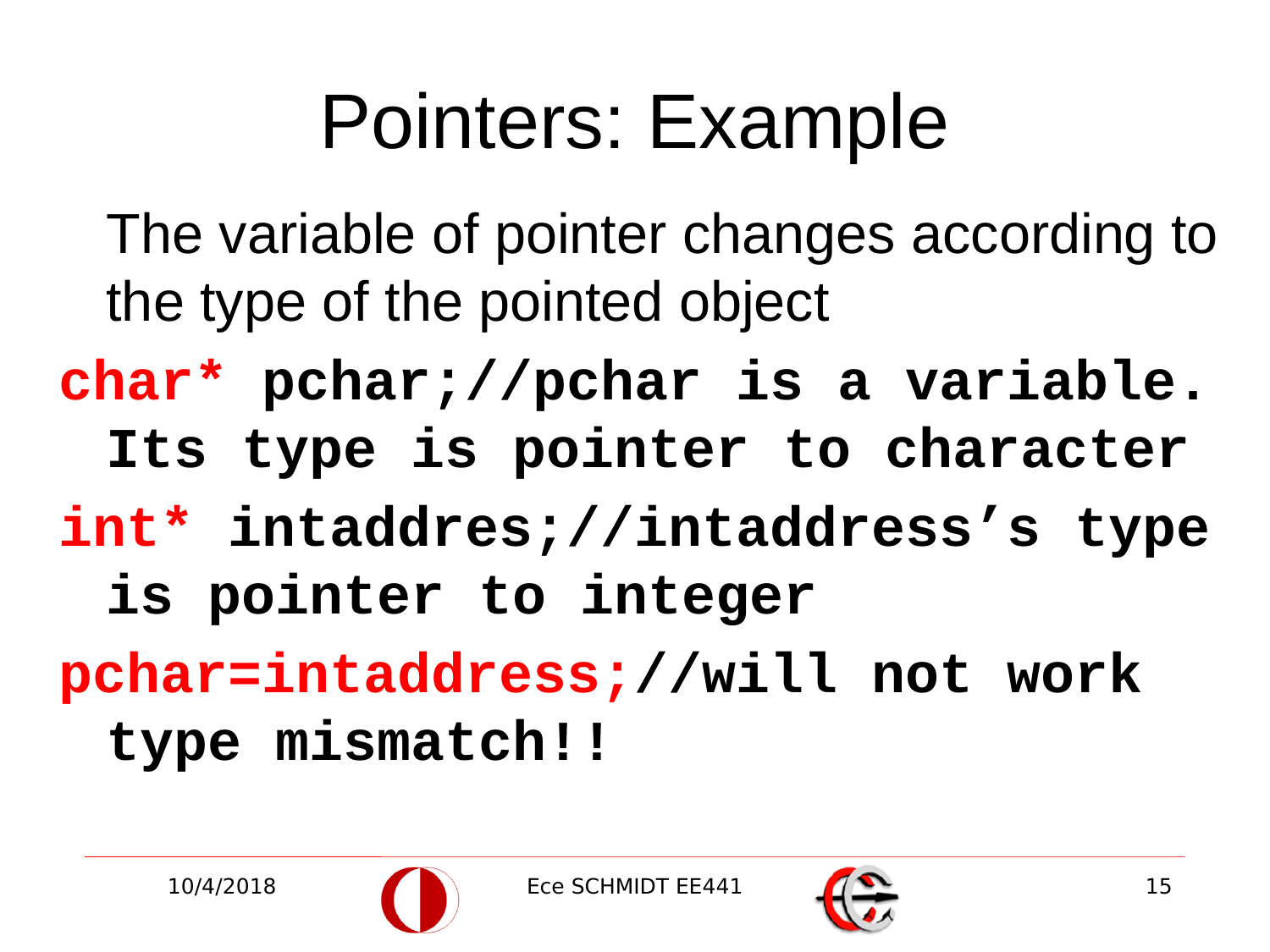

# Pointers: Example
	The variable of pointer changes according to the type of the pointed object
char* pchar;//pchar is a variable. Its type is pointer to character
int* intaddres;//intaddress’s type is pointer to integer
pchar=intaddress;//will not work type mismatch!!

10/4/2018
Ece SCHMIDT EE441
15